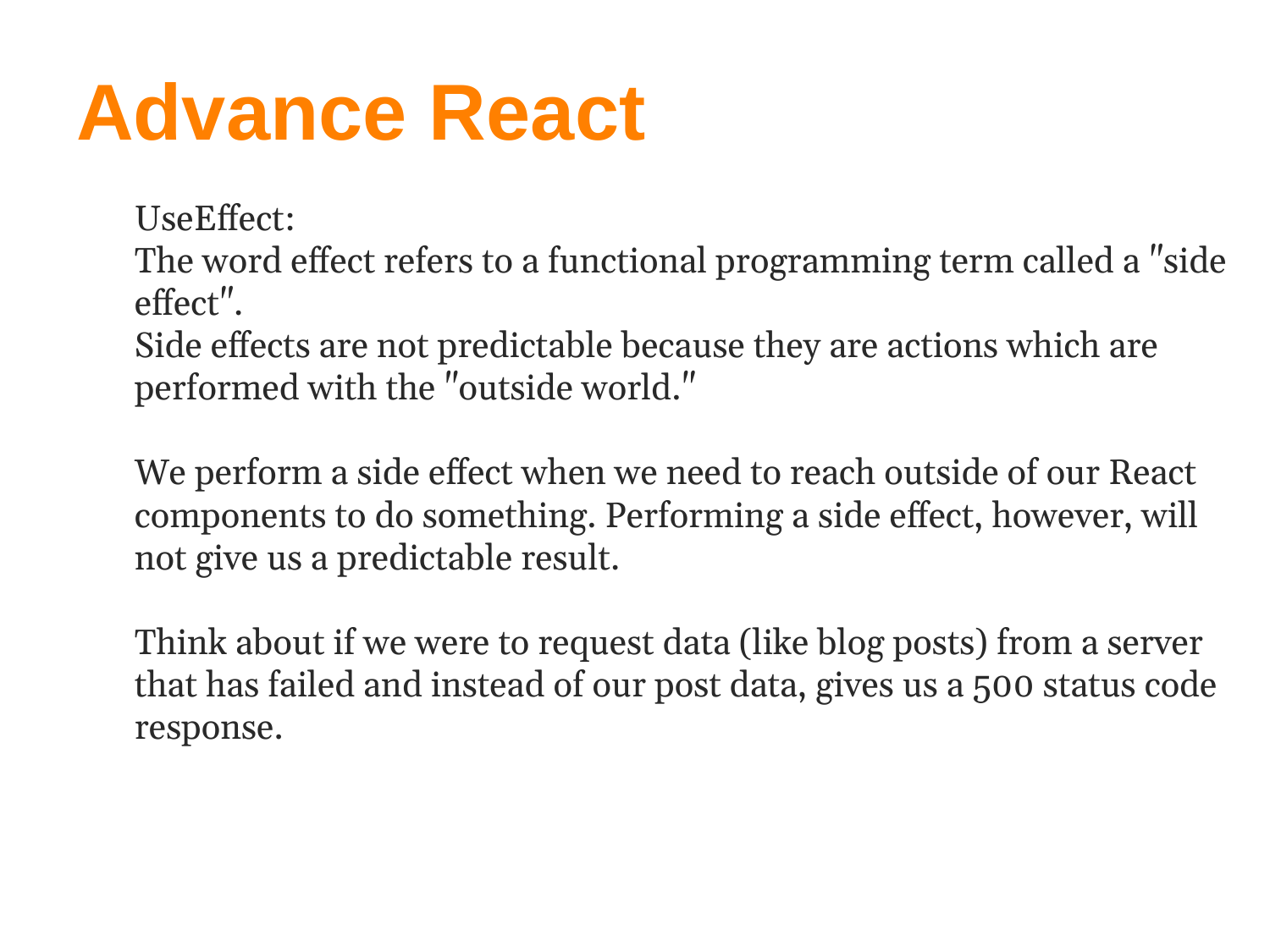

# Advance React
UseEffect:
The word effect refers to a functional programming term called a "side effect".
Side effects are not predictable because they are actions which are performed with the "outside world."

We perform a side effect when we need to reach outside of our React components to do something. Performing a side effect, however, will not give us a predictable result.

Think about if we were to request data (like blog posts) from a server that has failed and instead of our post data, gives us a 500 status code response.